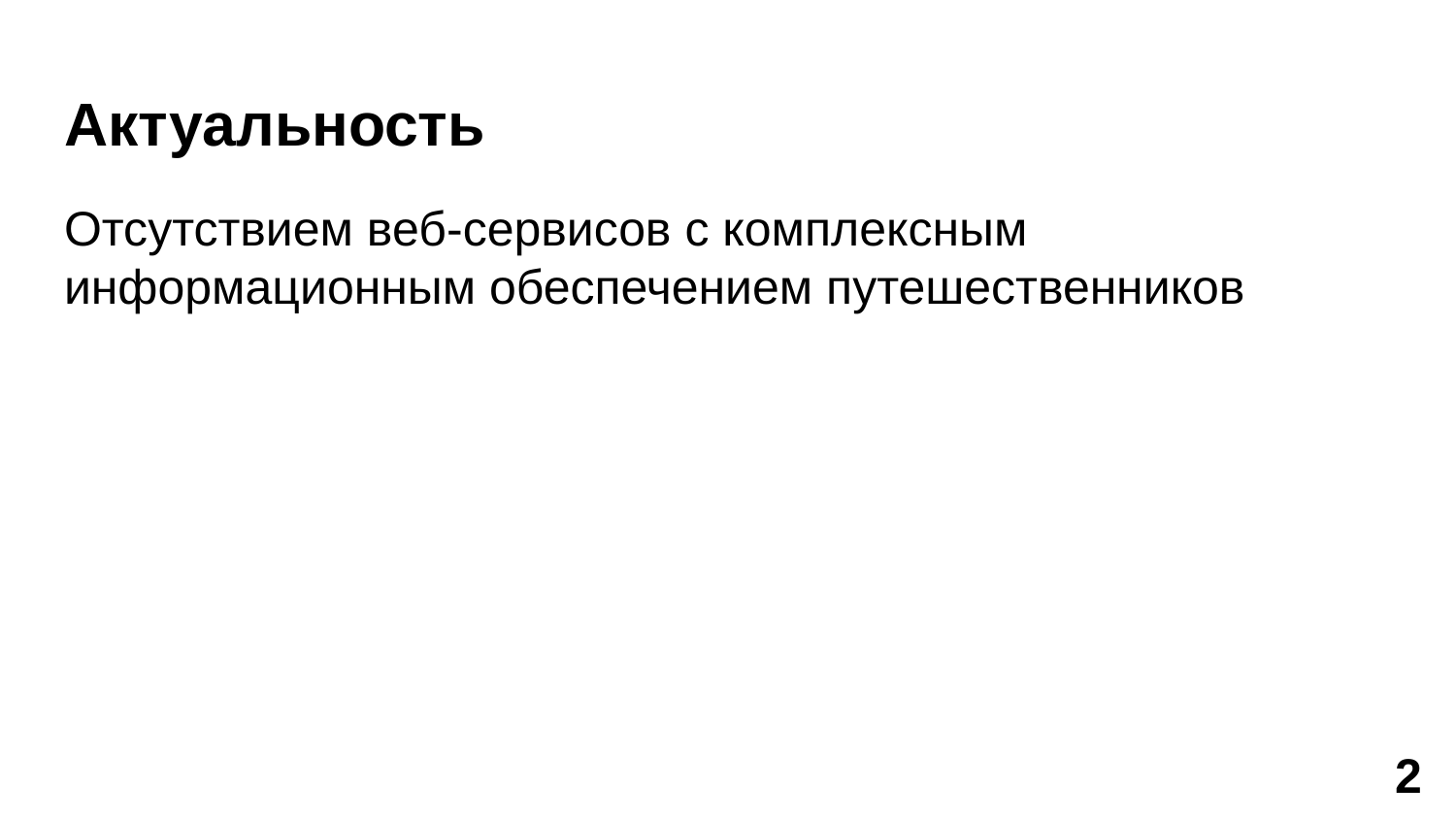

Актуальность
Отсутствием веб-сервисов с комплексным информационным обеспечением путешественников
2